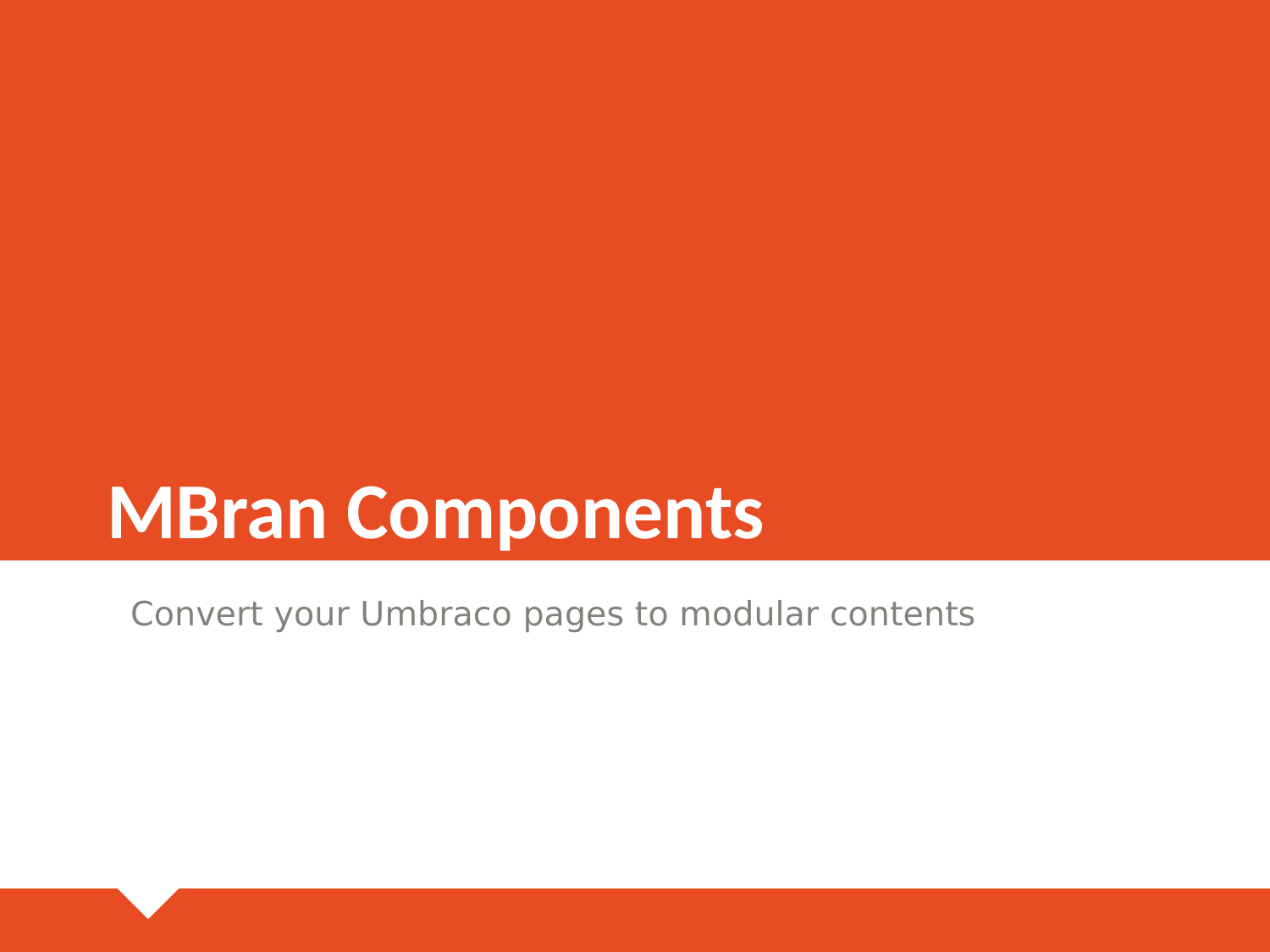

# MBran Components
Convert your Umbraco pages to modular contents